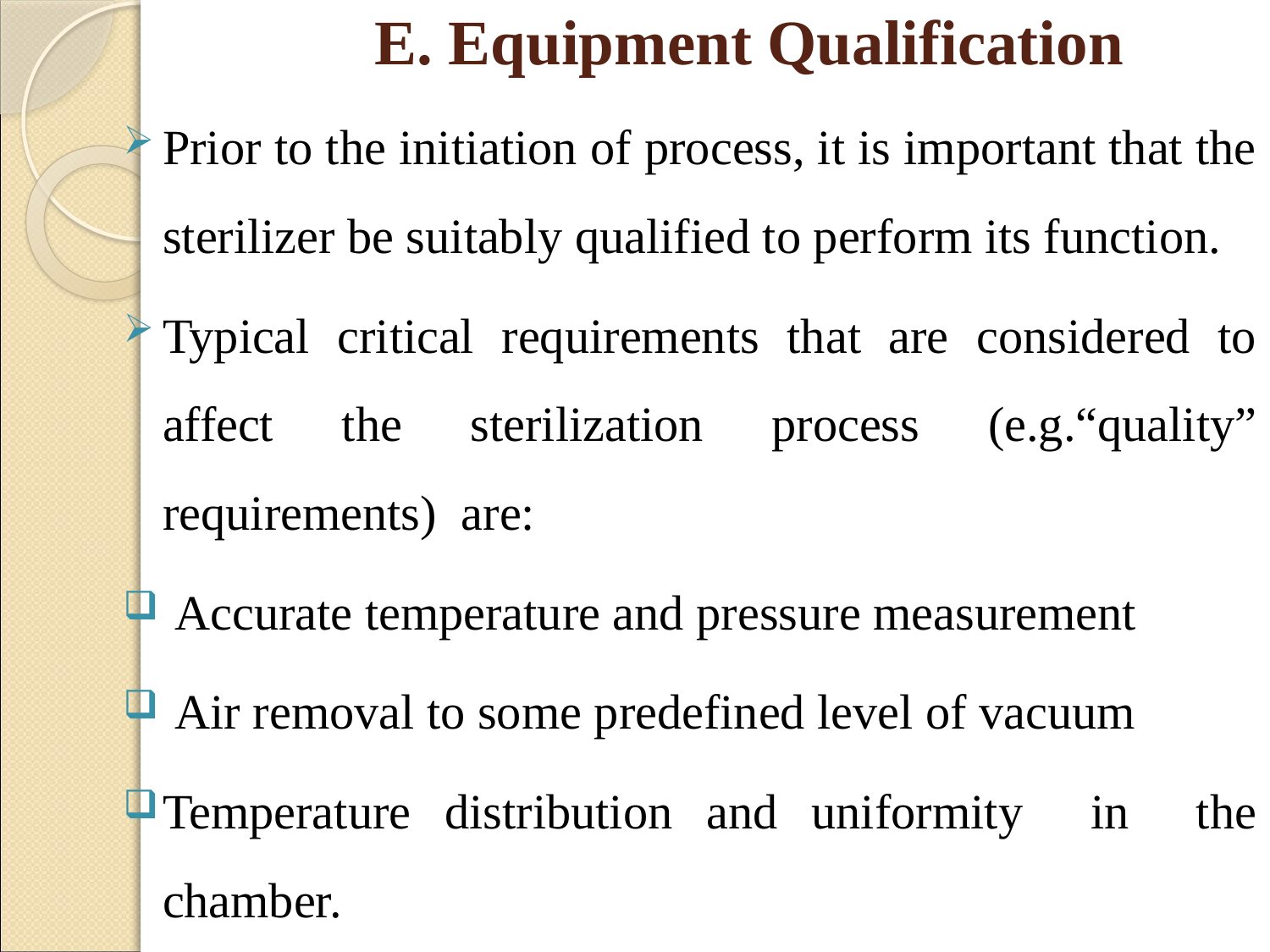

# E. Equipment Qualification
Prior to the initiation of process, it is important that the sterilizer be suitably qualified to perform its function.
Typical critical requirements that are considered to affect the sterilization process (e.g.“quality” requirements)  are:
 Accurate temperature and pressure measurement
 Air removal to some predefined level of vacuum
Temperature distribution and uniformity  in  the chamber.